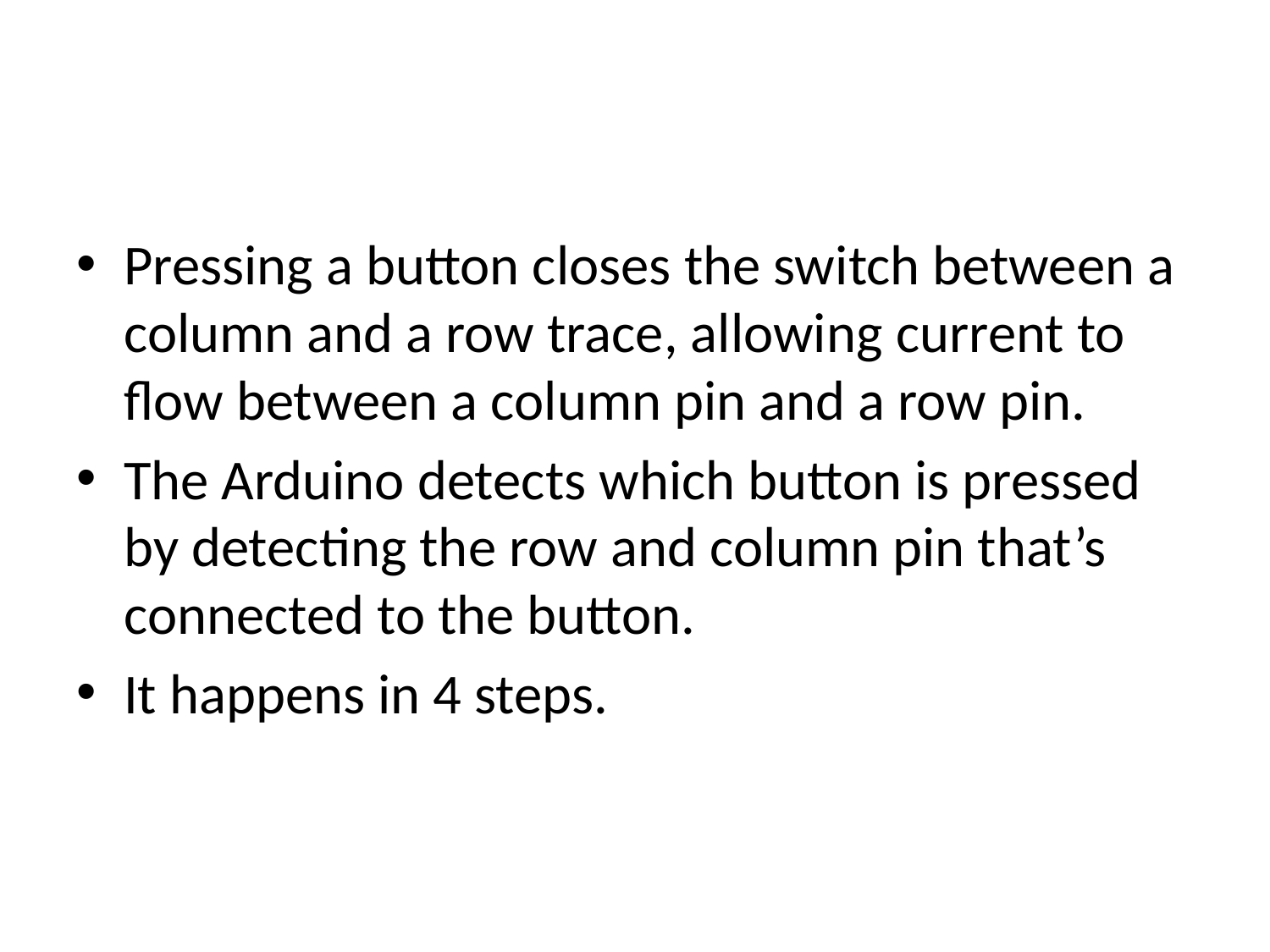

#
Pressing a button closes the switch between a column and a row trace, allowing current to flow between a column pin and a row pin.
The Arduino detects which button is pressed by detecting the row and column pin that’s connected to the button.
It happens in 4 steps.